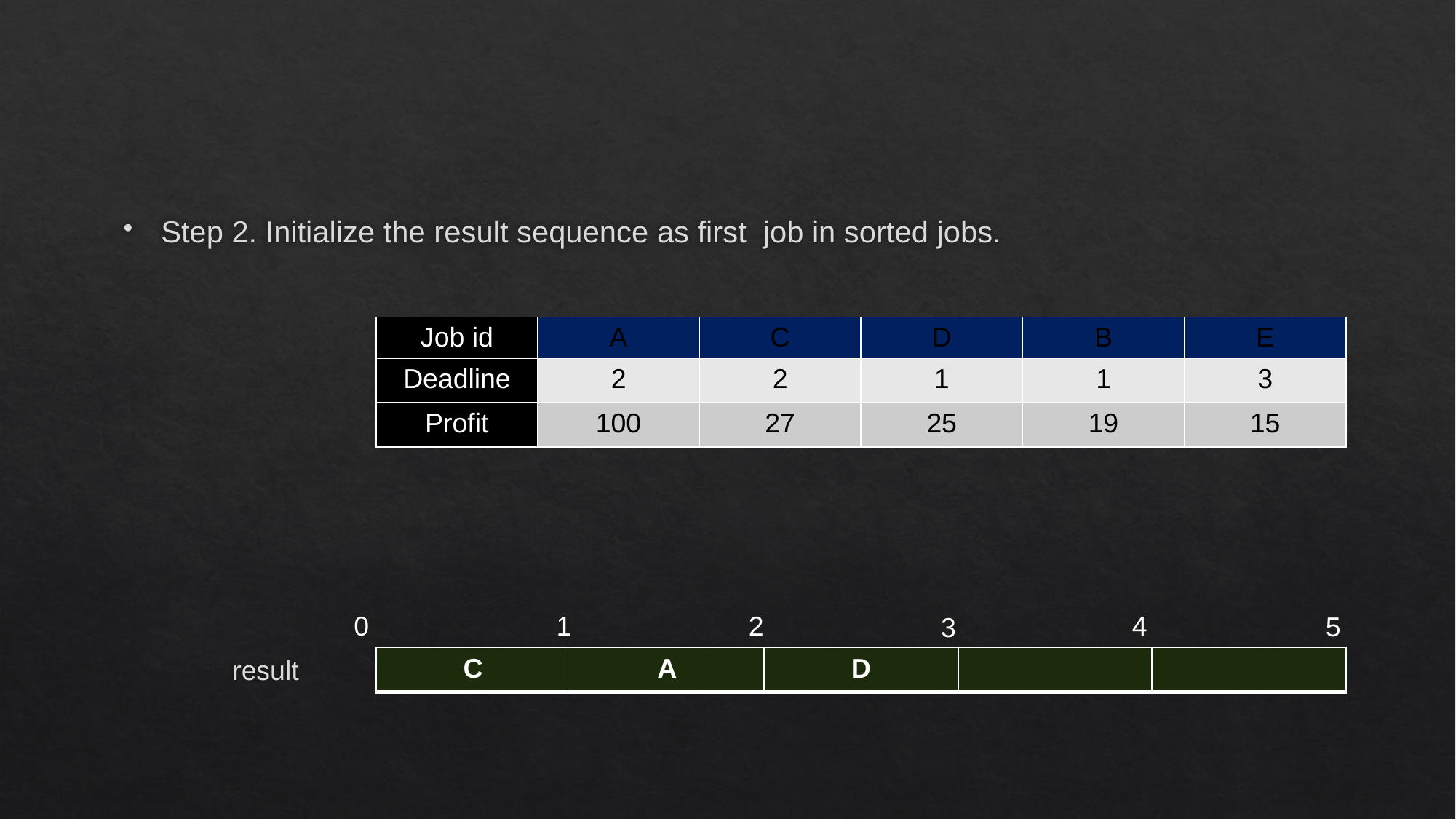

Step 2. Initialize the result sequence as first  job in sorted jobs.
| Job id | A | C | D | B | E |
| --- | --- | --- | --- | --- | --- |
| Deadline | 2 | 2 | 1 | 1 | 3 |
| Profit | 100 | 27 | 25 | 19 | 15 |
0
1
2
4
5
3
# result
| C | A | D |  |  |
| --- | --- | --- | --- | --- |